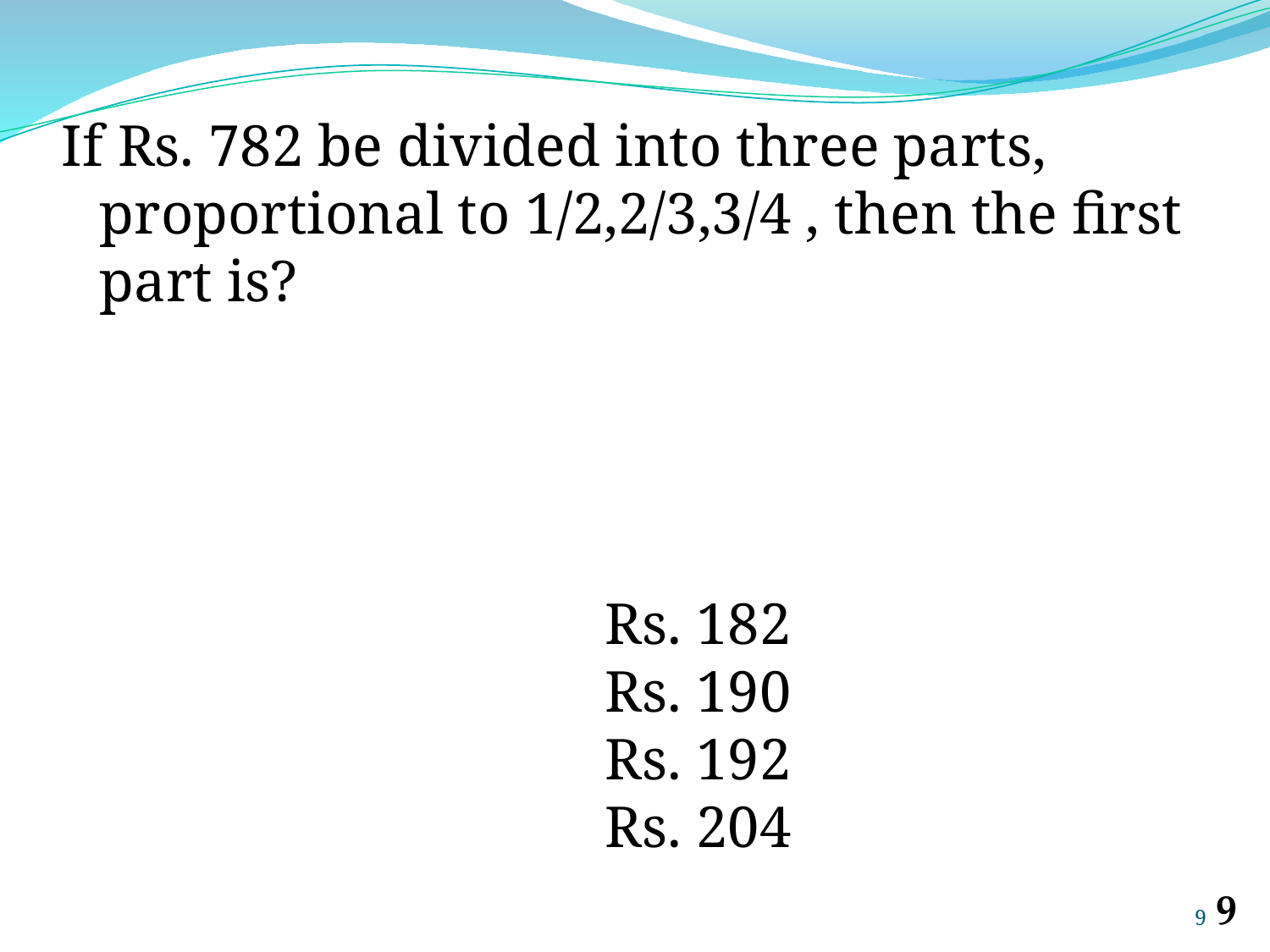

If Rs. 782 be divided into three parts, proportional to 1/2,2/3,3/4 , then the first part is?
Rs. 182
Rs. 190
Rs. 192
Rs. 204
9
9